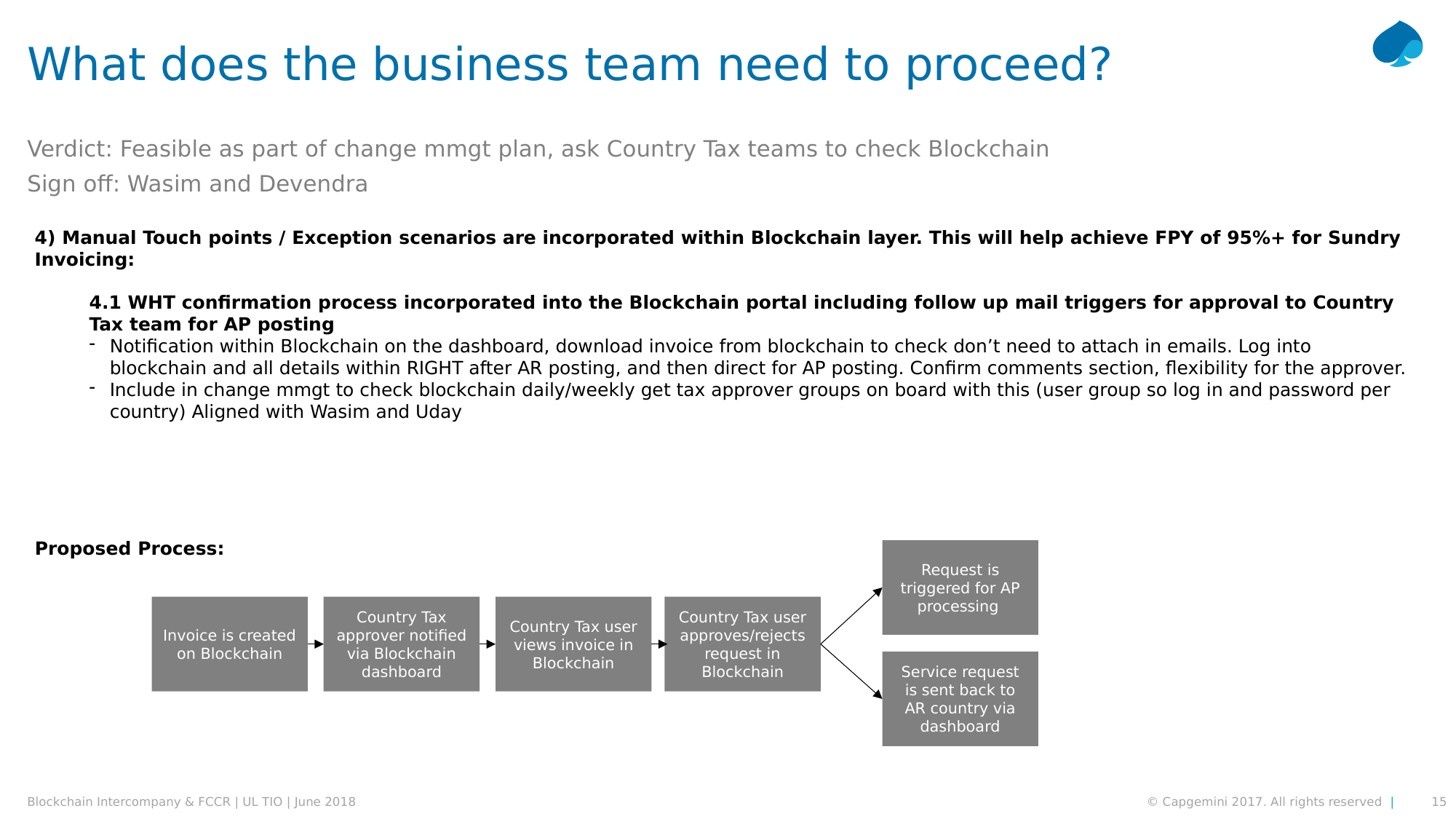

# What does the business team need to proceed?
Verdict: Feasible as part of change mmgt plan, ask Country Tax teams to check Blockchain
Sign off: Wasim and Devendra
4) Manual Touch points / Exception scenarios are incorporated within Blockchain layer. This will help achieve FPY of 95%+ for Sundry Invoicing:

4.1 WHT confirmation process incorporated into the Blockchain portal including follow up mail triggers for approval to Country Tax team for AP posting
Notification within Blockchain on the dashboard, download invoice from blockchain to check don’t need to attach in emails. Log into blockchain and all details within RIGHT after AR posting, and then direct for AP posting. Confirm comments section, flexibility for the approver.
Include in change mmgt to check blockchain daily/weekly get tax approver groups on board with this (user group so log in and password per country) Aligned with Wasim and Uday
Proposed Process:
Request is triggered for AP processing
Invoice is created on Blockchain
Country Tax approver notified via Blockchain dashboard
Country Tax user views invoice in Blockchain
Country Tax user approves/rejects request in Blockchain
Service request is sent back to AR country via dashboard